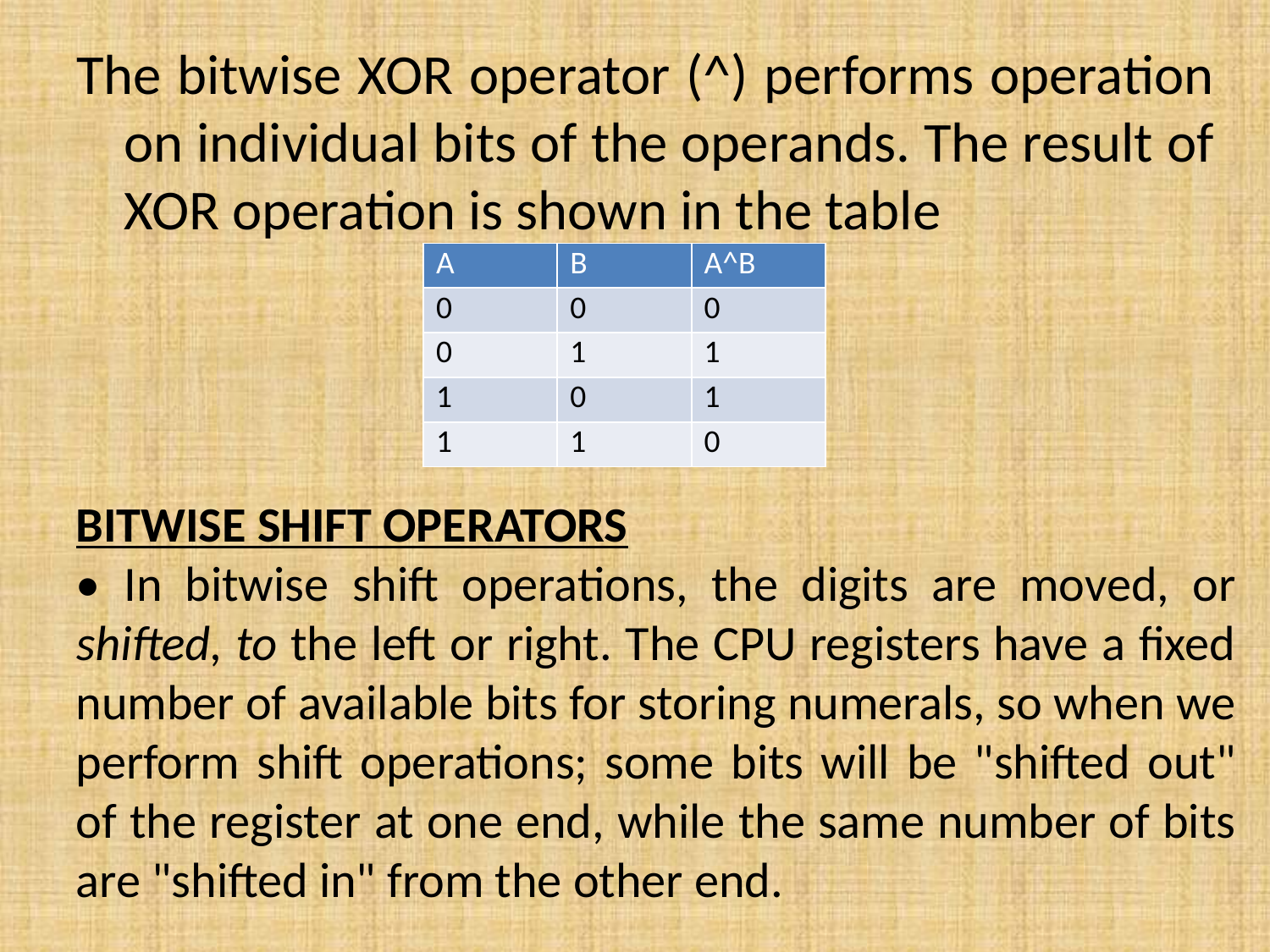

The bitwise XOR operator (^) performs operation on individual bits of the operands. The result of XOR operation is shown in the table

| A | B | A^B |
| --- | --- | --- |
| 0 | 0 | 0 |
| 0 | 1 | 1 |
| 1 | 0 | 1 |
| 1 | 1 | 0 |
BITWISE SHIFT OPERATORS
• In bitwise shift operations, the digits are moved, or shifted, to the left or right. The CPU registers have a fixed number of available bits for storing numerals, so when we perform shift operations; some bits will be "shifted out" of the register at one end, while the same number of bits are "shifted in" from the other end.